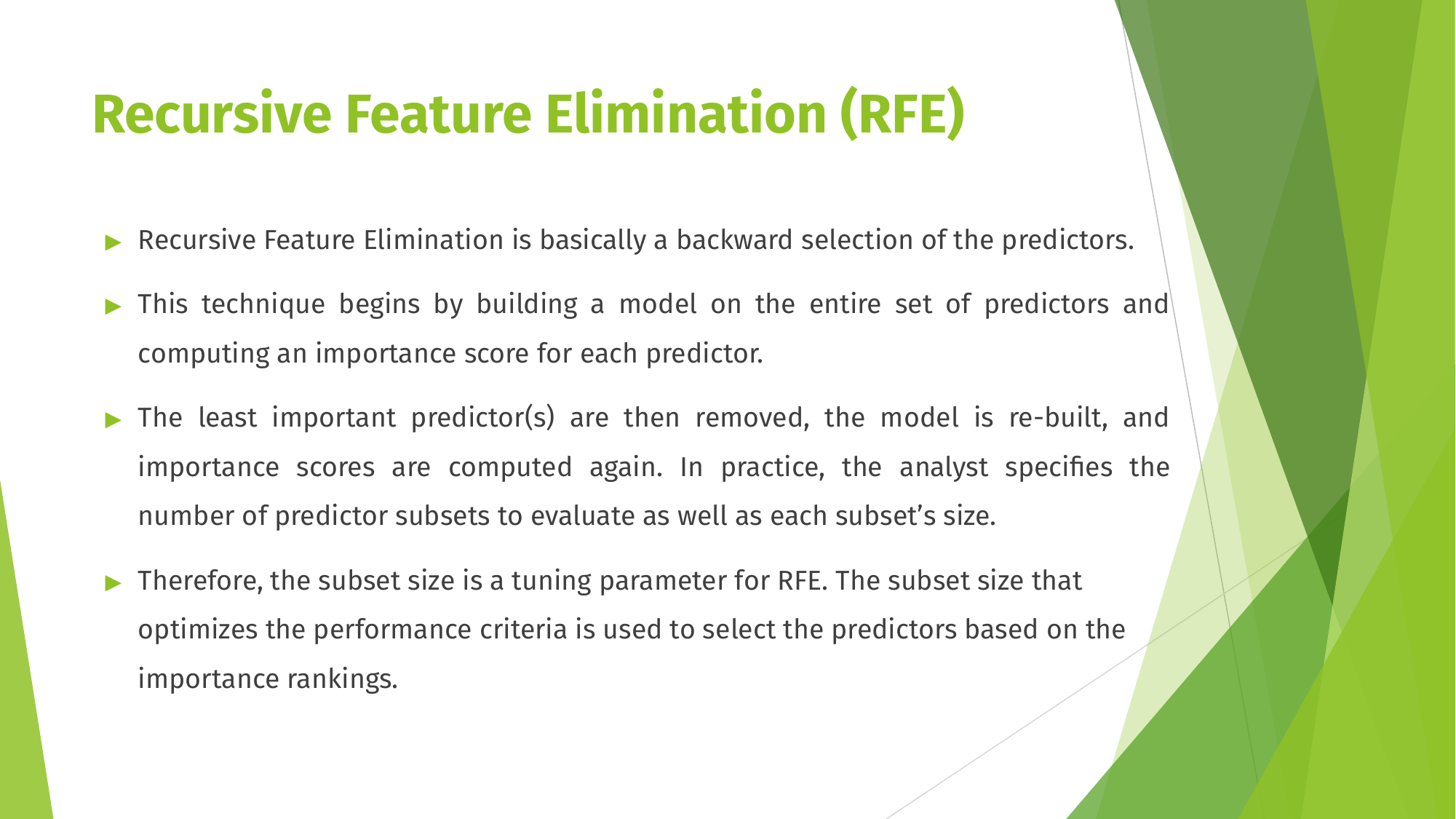

# Recursive Feature Elimination (RFE)
Recursive Feature Elimination is basically a backward selection of the predictors.
This technique begins by building a model on the entire set of predictors and computing an importance score for each predictor.
The least important predictor(s) are then removed, the model is re-built, and importance scores are computed again. In practice, the analyst specifies the number of predictor subsets to evaluate as well as each subset’s size.
Therefore, the subset size is a tuning parameter for RFE. The subset size that optimizes the performance criteria is used to select the predictors based on the importance rankings.